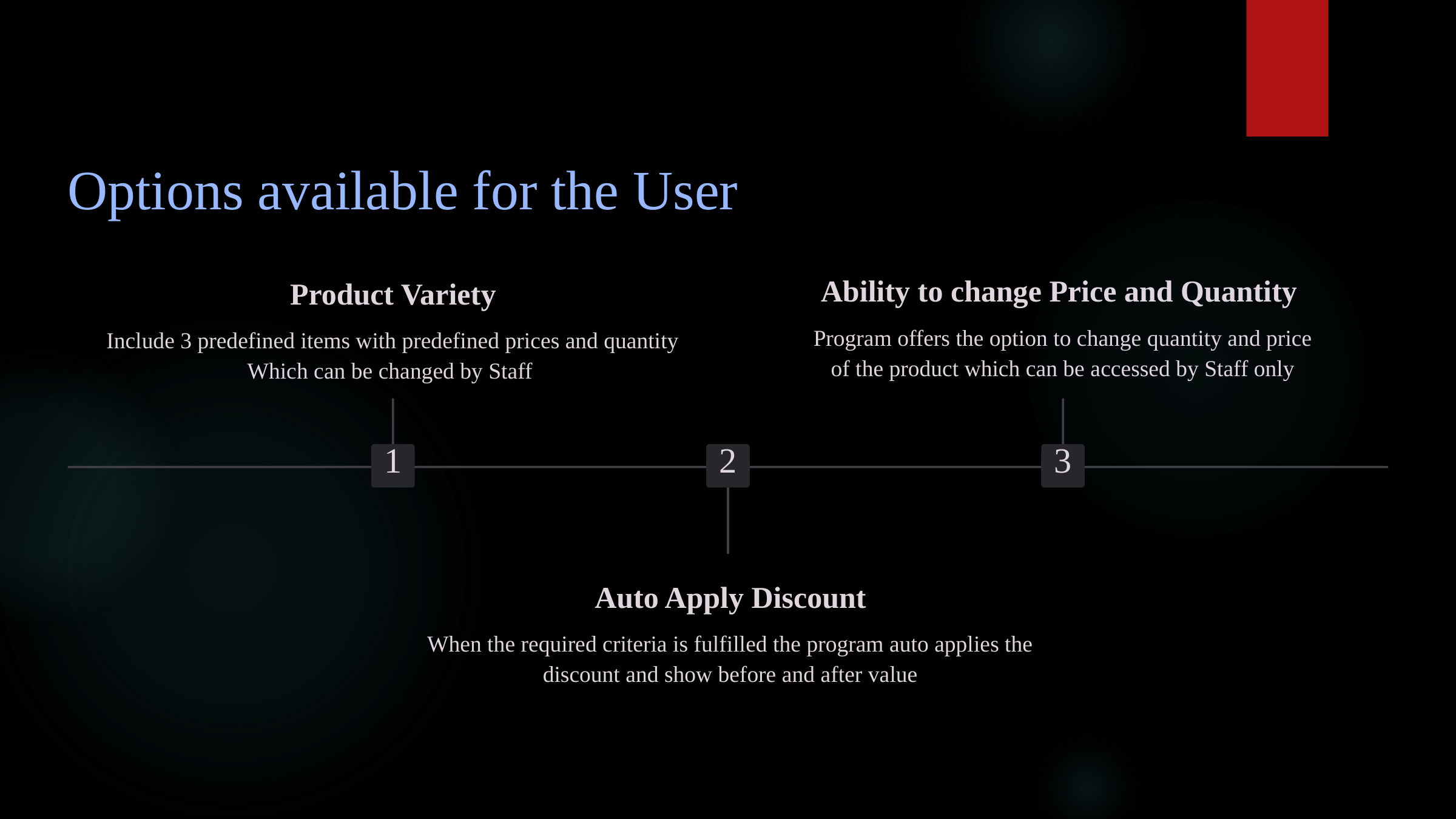

Options available for the User
Ability to change Price and Quantity
Product Variety
Program offers the option to change quantity and price
 of the product which can be accessed by Staff only
Include 3 predefined items with predefined prices and quantity
Which can be changed by Staff

1
2
3

Auto Apply Discount
When the required criteria is fulfilled the program auto applies the discount and show before and after value